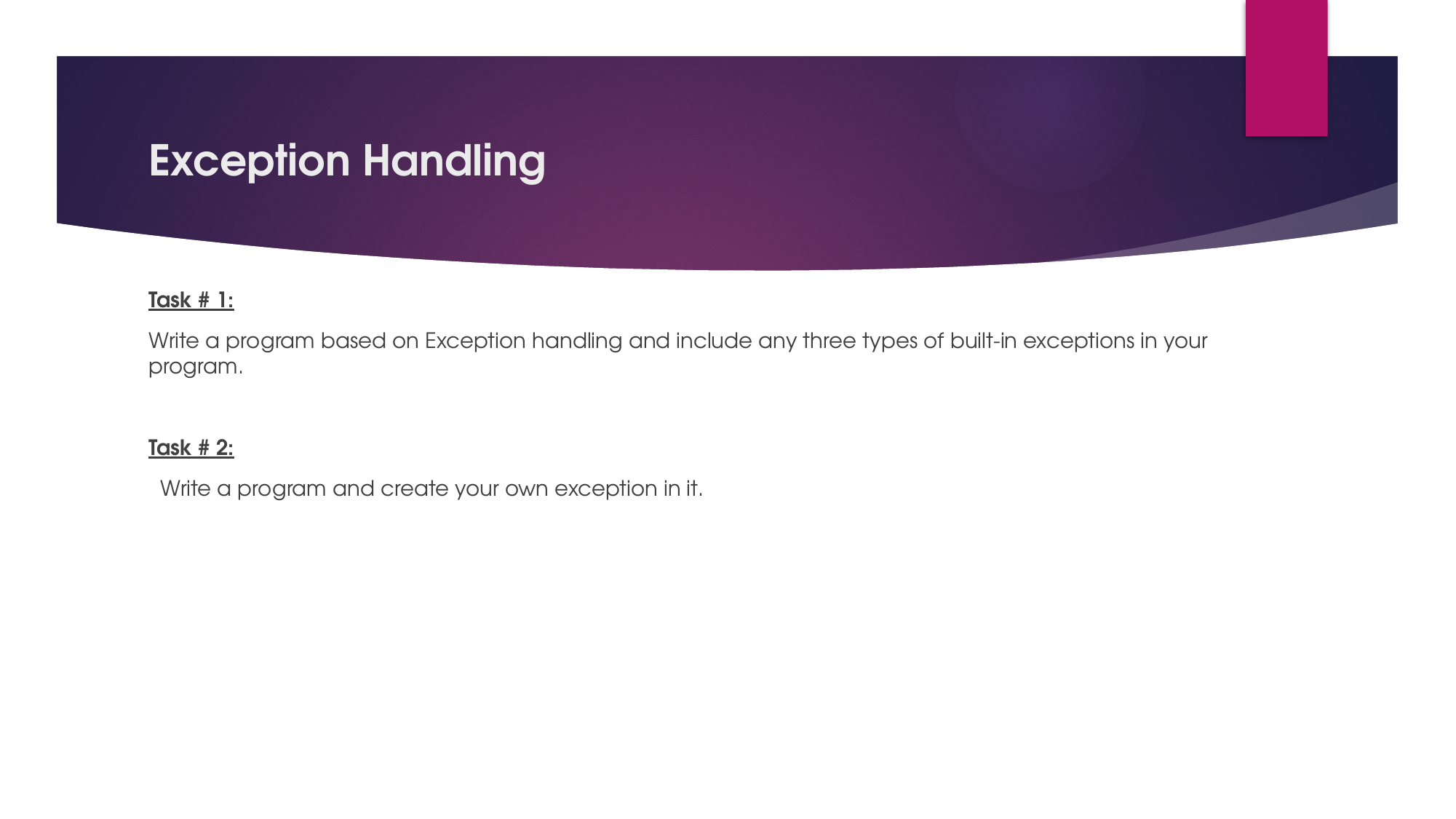

# Exception Handling
Task # 1:
Write a program based on Exception handling and include any three types of built-in exceptions in your program.

Task # 2:
  Write a program and create your own exception in it.